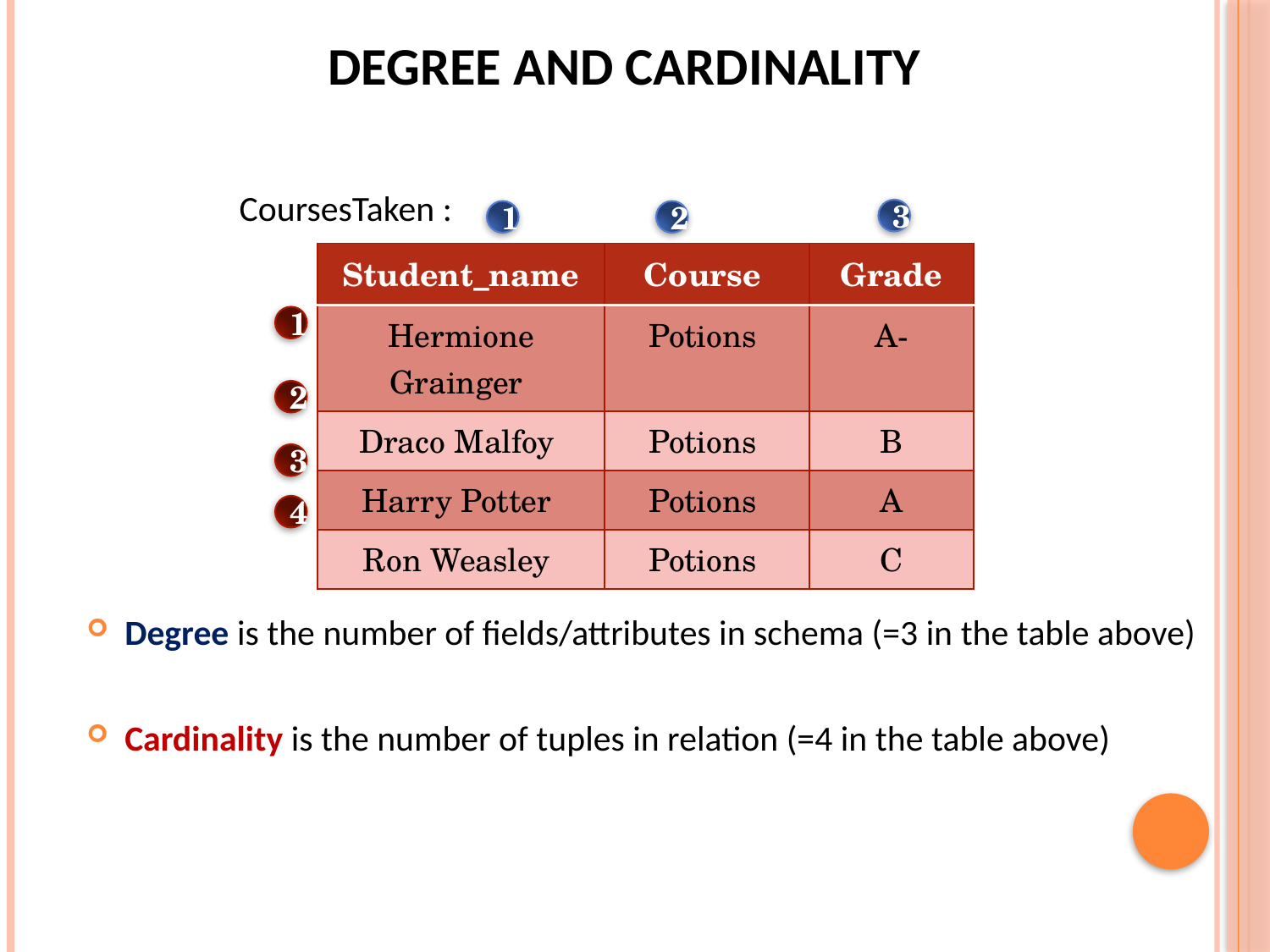

# Degree and Cardinality
                   CoursesTaken :

Degree is the number of fields/attributes in schema (=3 in the table above)

Cardinality is the number of tuples in relation (=4 in the table above)
3
1
2
| Student\_name | Course | Grade |
| --- | --- | --- |
| Hermione Grainger | Potions | A- |
| Draco Malfoy | Potions | B |
| Harry Potter | Potions | A |
| Ron Weasley | Potions | C |
1
2
3
4